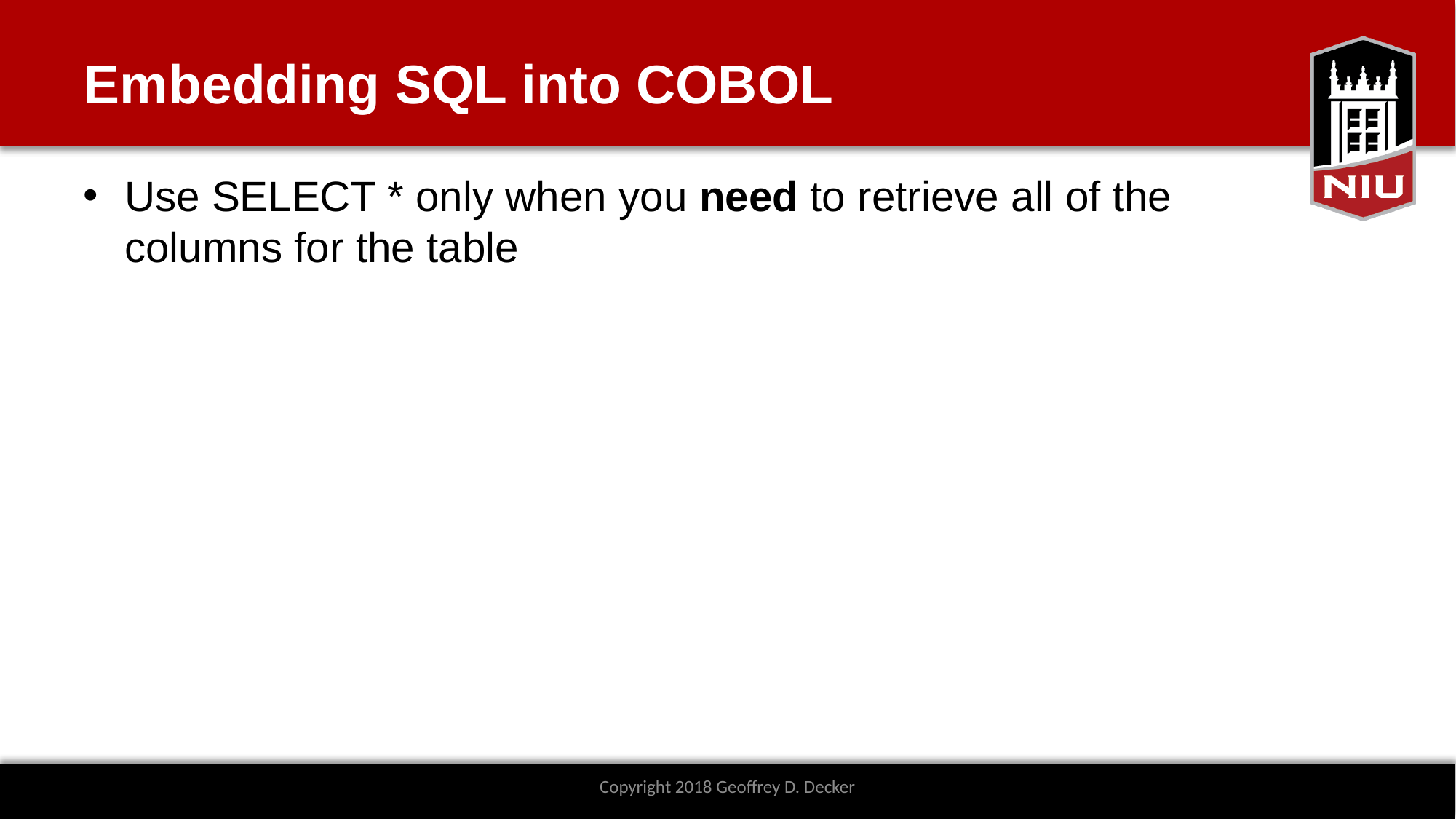

# Embedding SQL into COBOL
Use SELECT * only when you need to retrieve all of the columns for the table

Copyright 2018 Geoffrey D. Decker